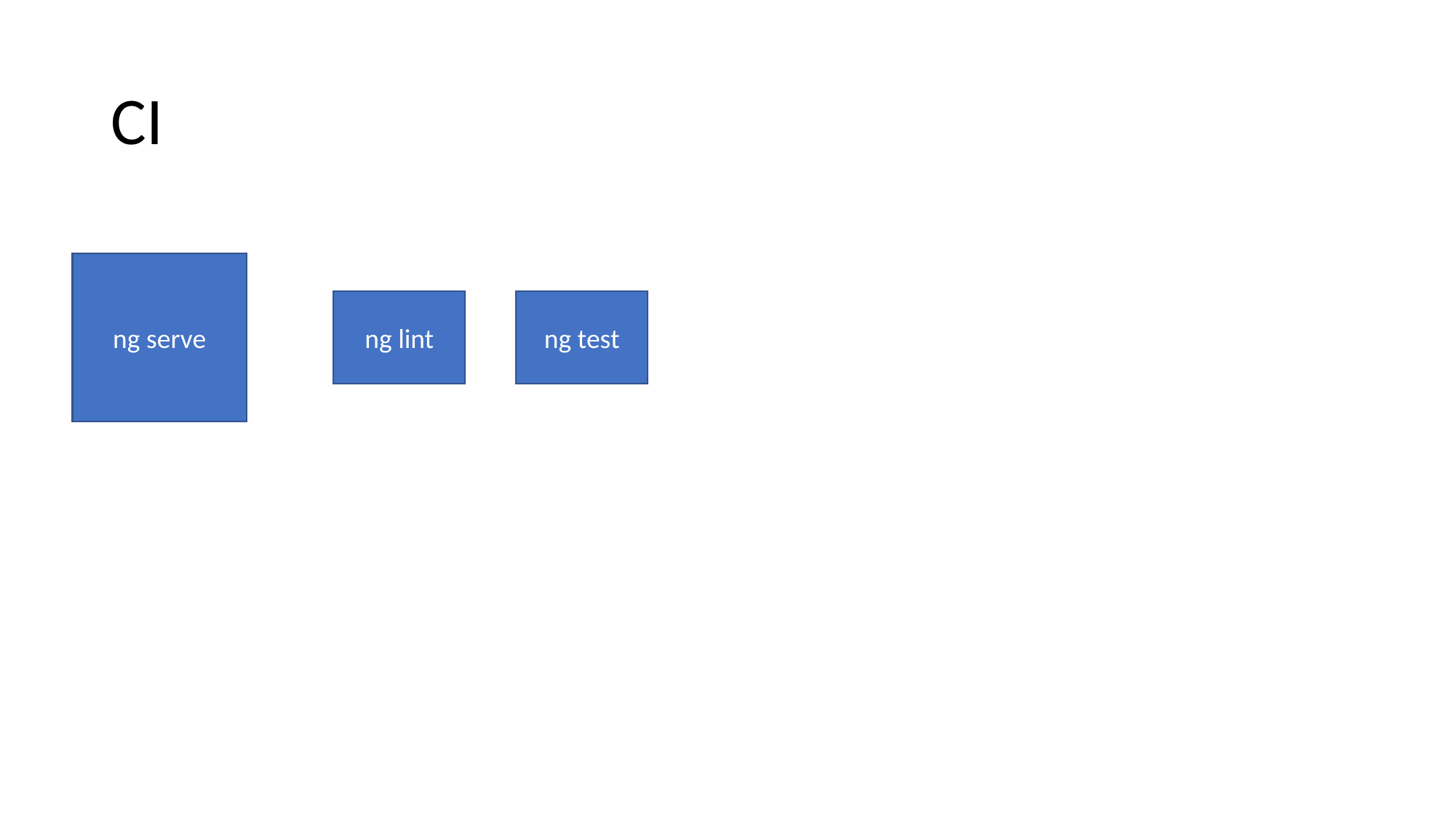

# CI
ng serve
ng lint
ng test